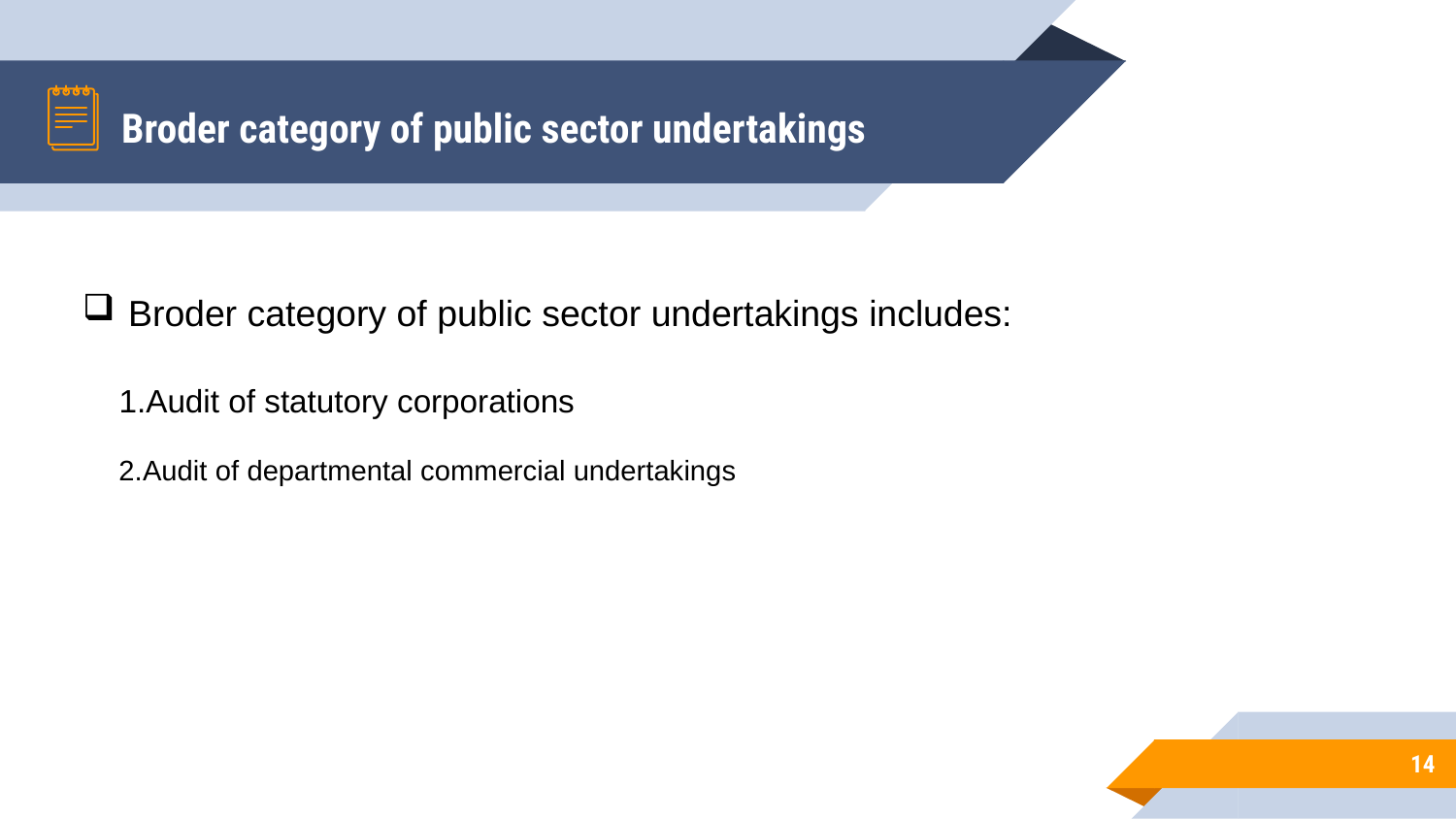

# Broder category of public sector undertakings

Broder category of public sector undertakings includes:
1.Audit of statutory corporations
2.Audit of departmental commercial undertakings
14